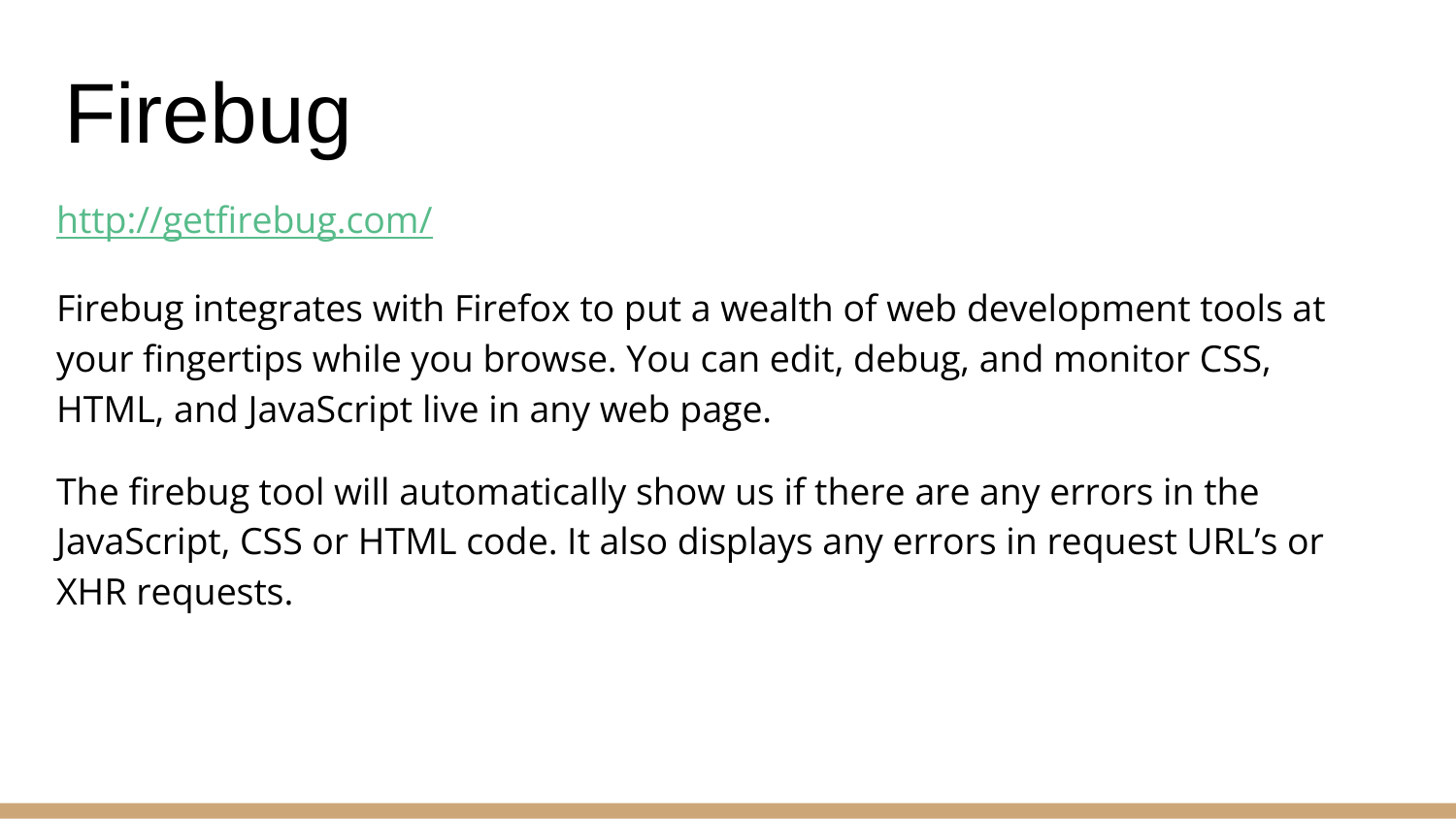

# Firebug
http://getfirebug.com/
Firebug integrates with Firefox to put a wealth of web development tools at your fingertips while you browse. You can edit, debug, and monitor CSS, HTML, and JavaScript live in any web page.
The firebug tool will automatically show us if there are any errors in the JavaScript, CSS or HTML code. It also displays any errors in request URL’s or XHR requests.